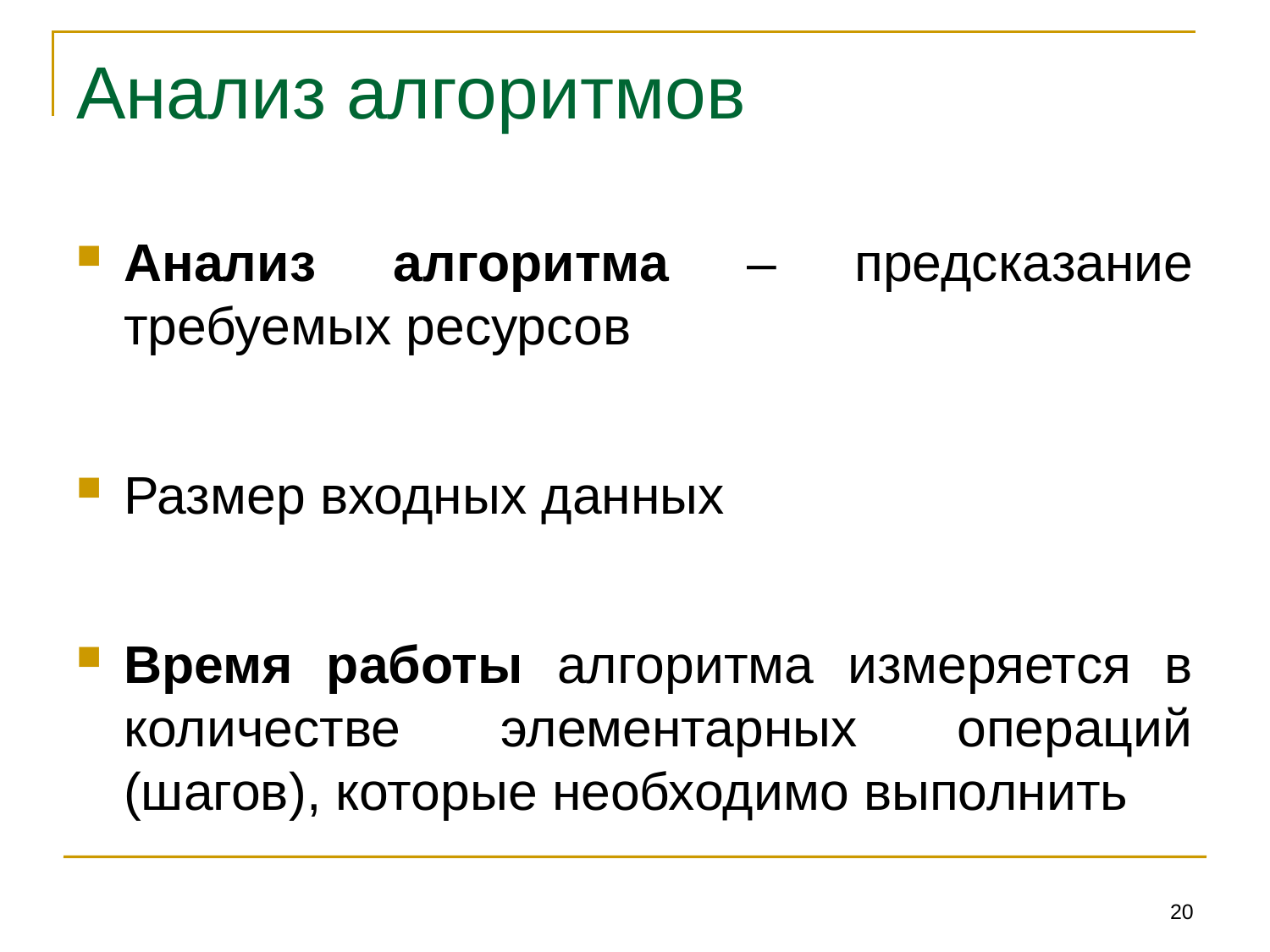

# Анализ алгоритмов
Анализ алгоритма – предсказание требуемых ресурсов

Размер входных данных

Время работы алгоритма измеряется в количестве элементарных операций (шагов), которые необходимо выполнить
20